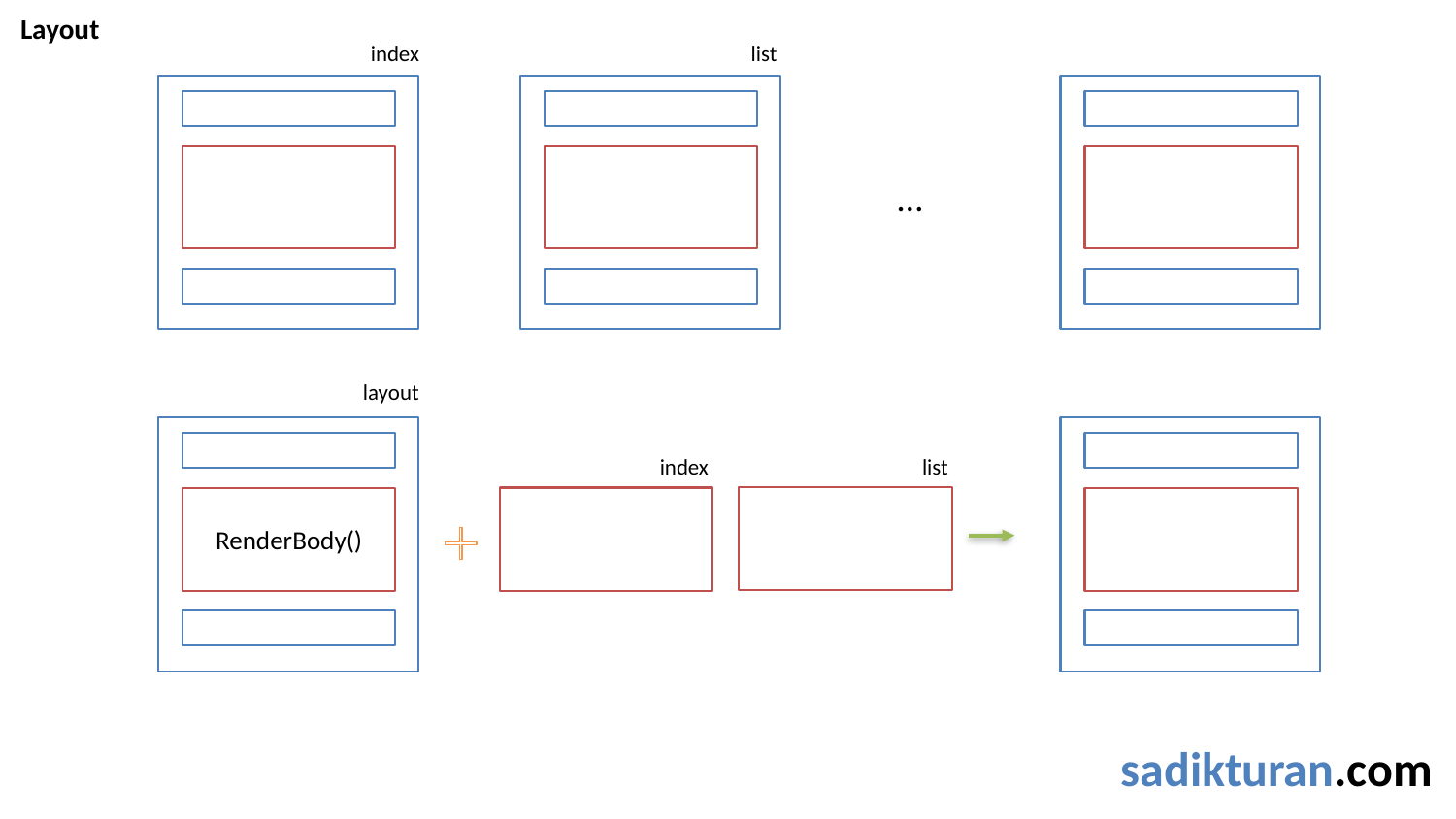

Layout
index
list

…

layout

index
list

RenderBody()

sadikturan.com